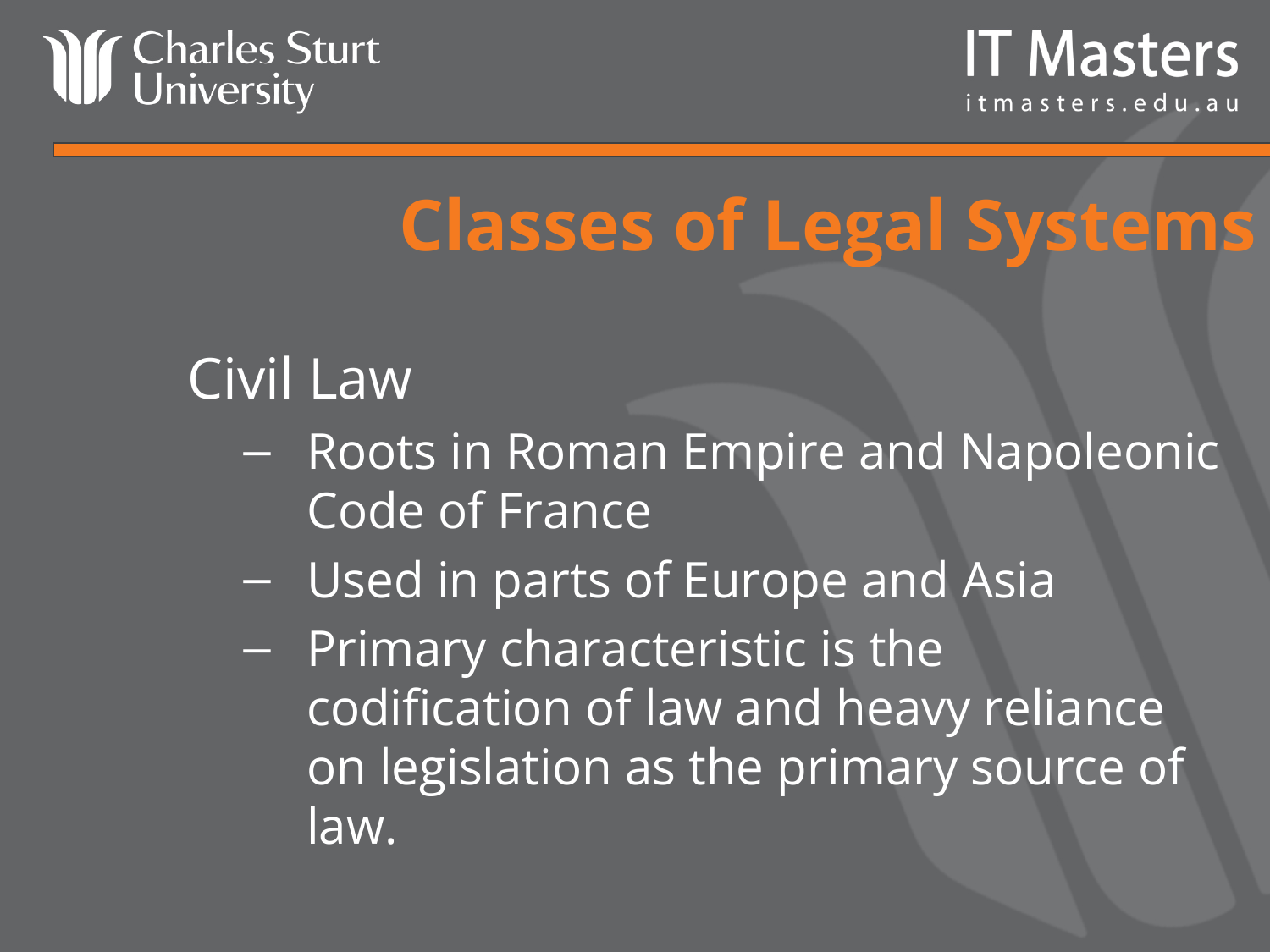

# Classes of Legal Systems
Civil Law
Roots in Roman Empire and Napoleonic Code of France
Used in parts of Europe and Asia
Primary characteristic is the codification of law and heavy reliance on legislation as the primary source of law.